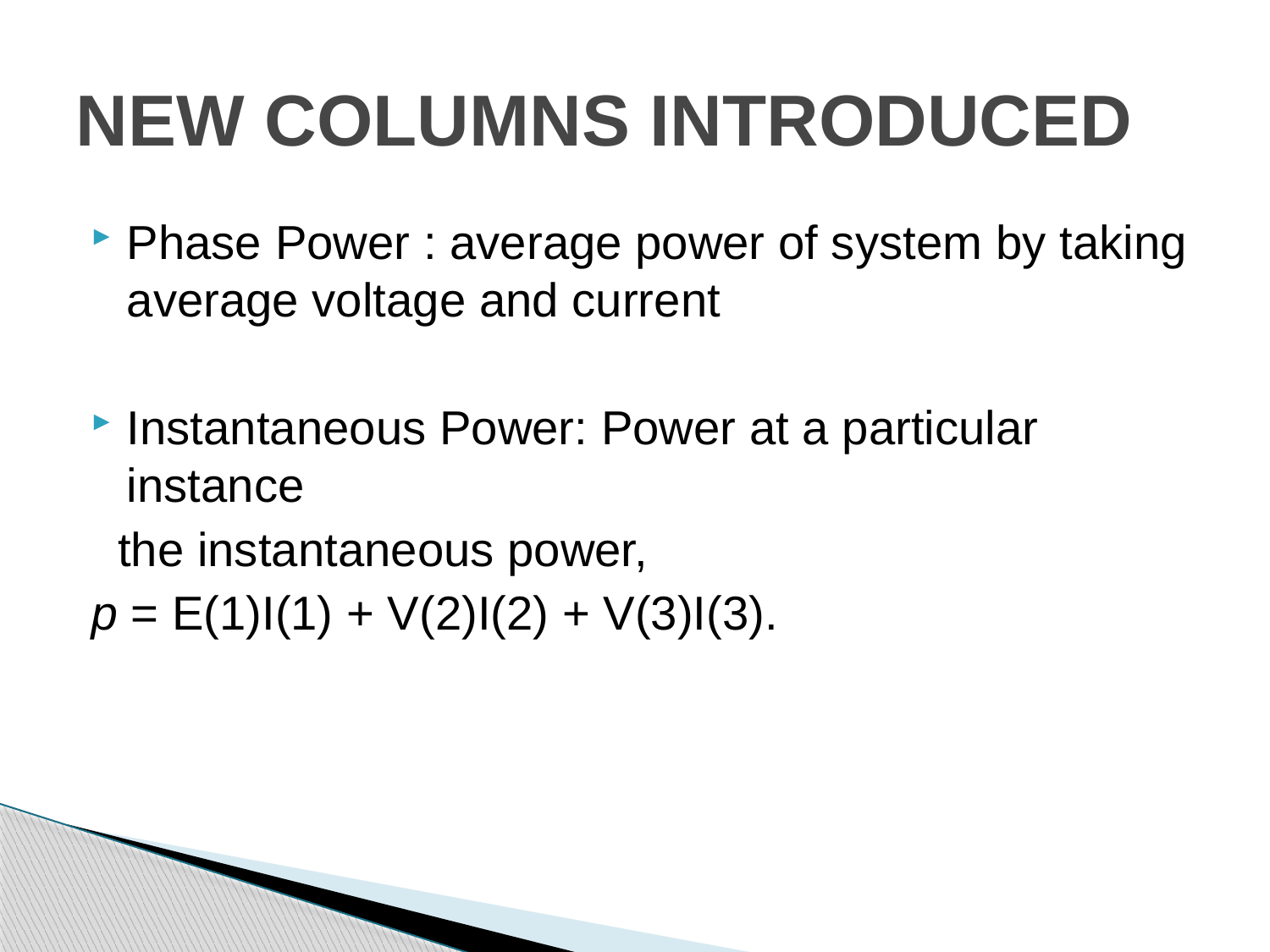

# NEW COLUMNS INTRODUCED
Phase Power : average power of system by taking average voltage and current

Instantaneous Power: Power at a particular instance
  the instantaneous power,
p = E(1)I(1) + V(2)I(2) + V(3)I(3).